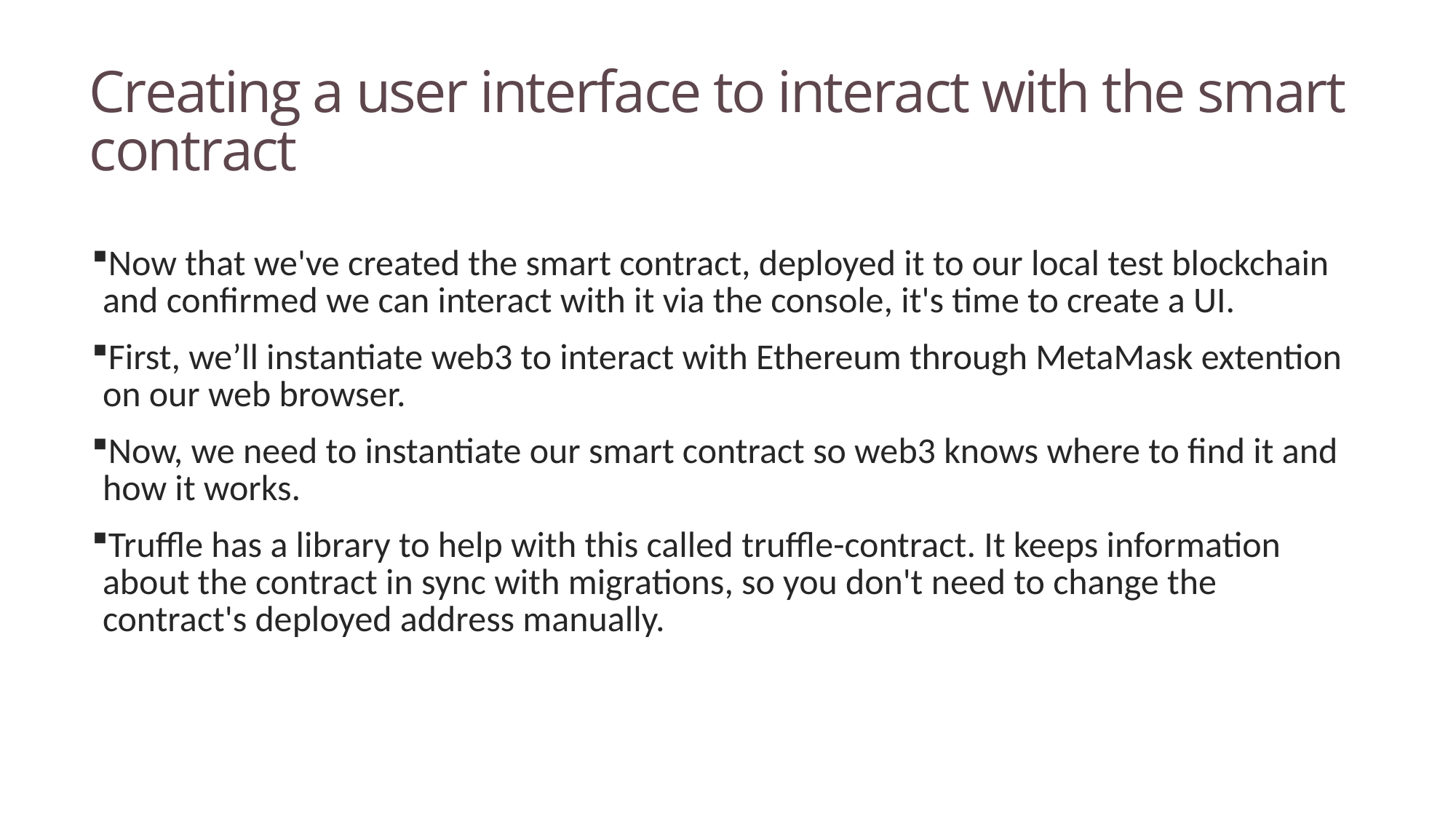

# Creating a user interface to interact with the smart contract
Now that we've created the smart contract, deployed it to our local test blockchain and confirmed we can interact with it via the console, it's time to create a UI.
First, we’ll instantiate web3 to interact with Ethereum through MetaMask extention on our web browser.
Now, we need to instantiate our smart contract so web3 knows where to find it and how it works.
Truffle has a library to help with this called truffle-contract. It keeps information about the contract in sync with migrations, so you don't need to change the contract's deployed address manually.